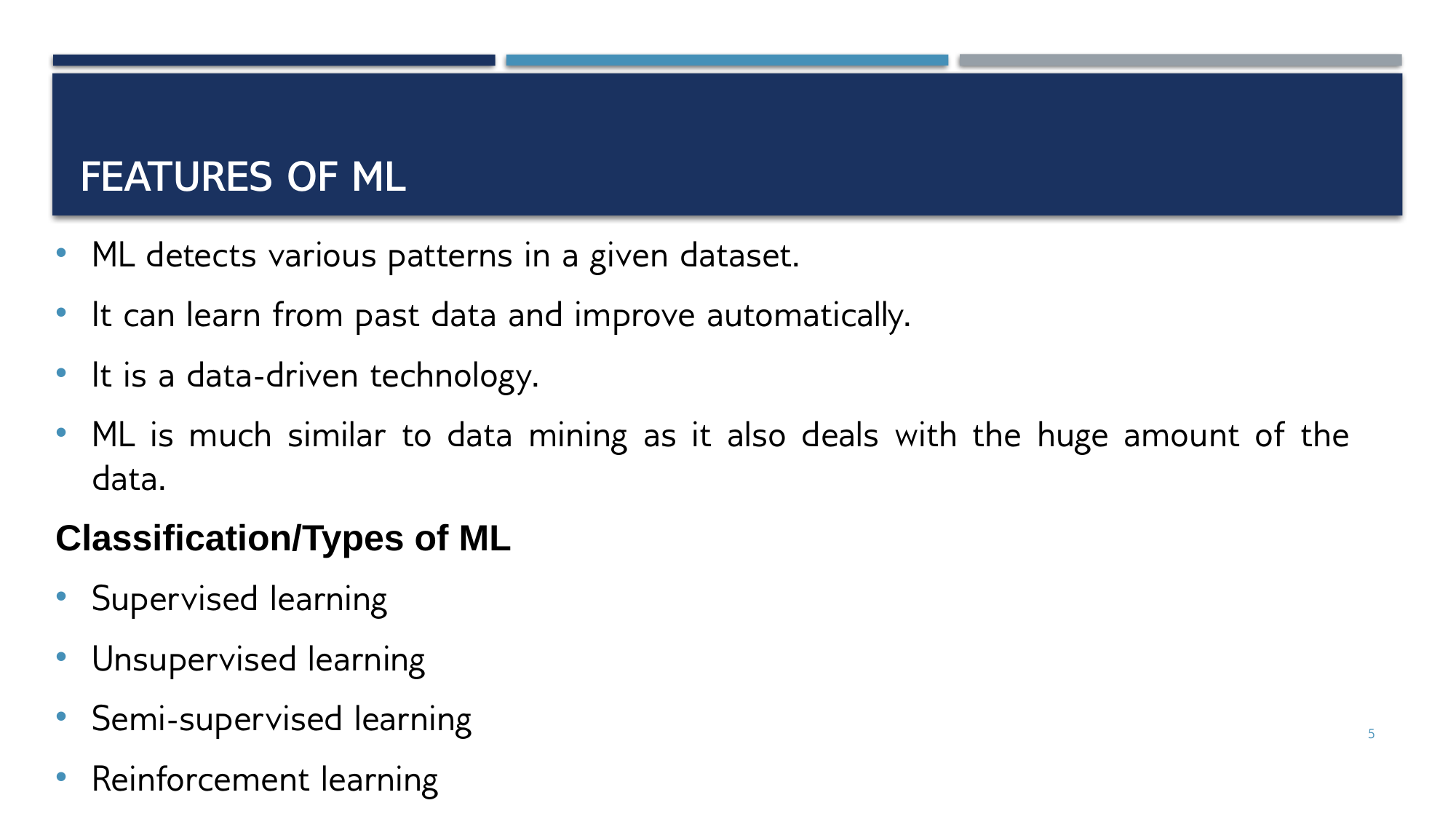

# Features of ml
ML detects various patterns in a given dataset.
It can learn from past data and improve automatically.
It is a data-driven technology.
ML is much similar to data mining as it also deals with the huge amount of the data.
Classification/Types of ML
Supervised learning
Unsupervised learning
Semi-supervised learning
Reinforcement learning

5